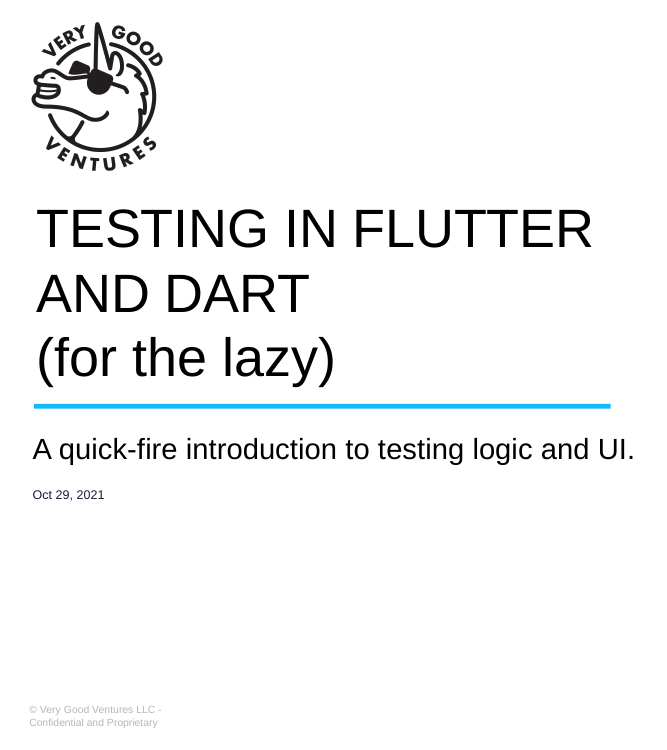

# TESTING IN FLUTTER
AND DART
(for the lazy)
A quick-fire introduction to testing logic and UI.
Oct 29, 2021
1